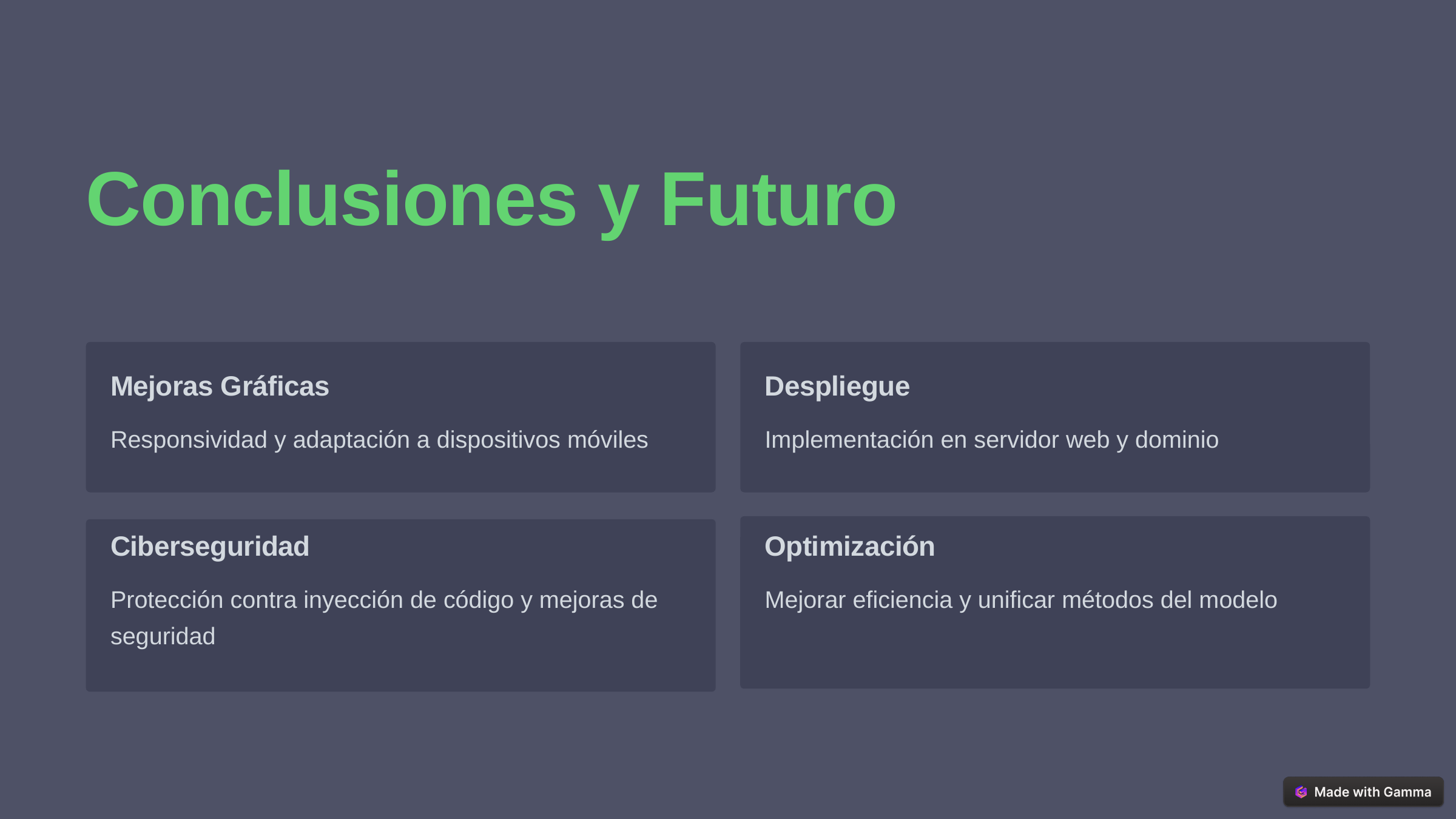

Conclusiones y Futuro

Mejoras Gráficas
Despliegue
Responsividad y adaptación a dispositivos móviles
Implementación en servidor web y dominio

Ciberseguridad
Optimización
Protección contra inyección de código y mejoras de seguridad
Mejorar eficiencia y unificar métodos del modelo